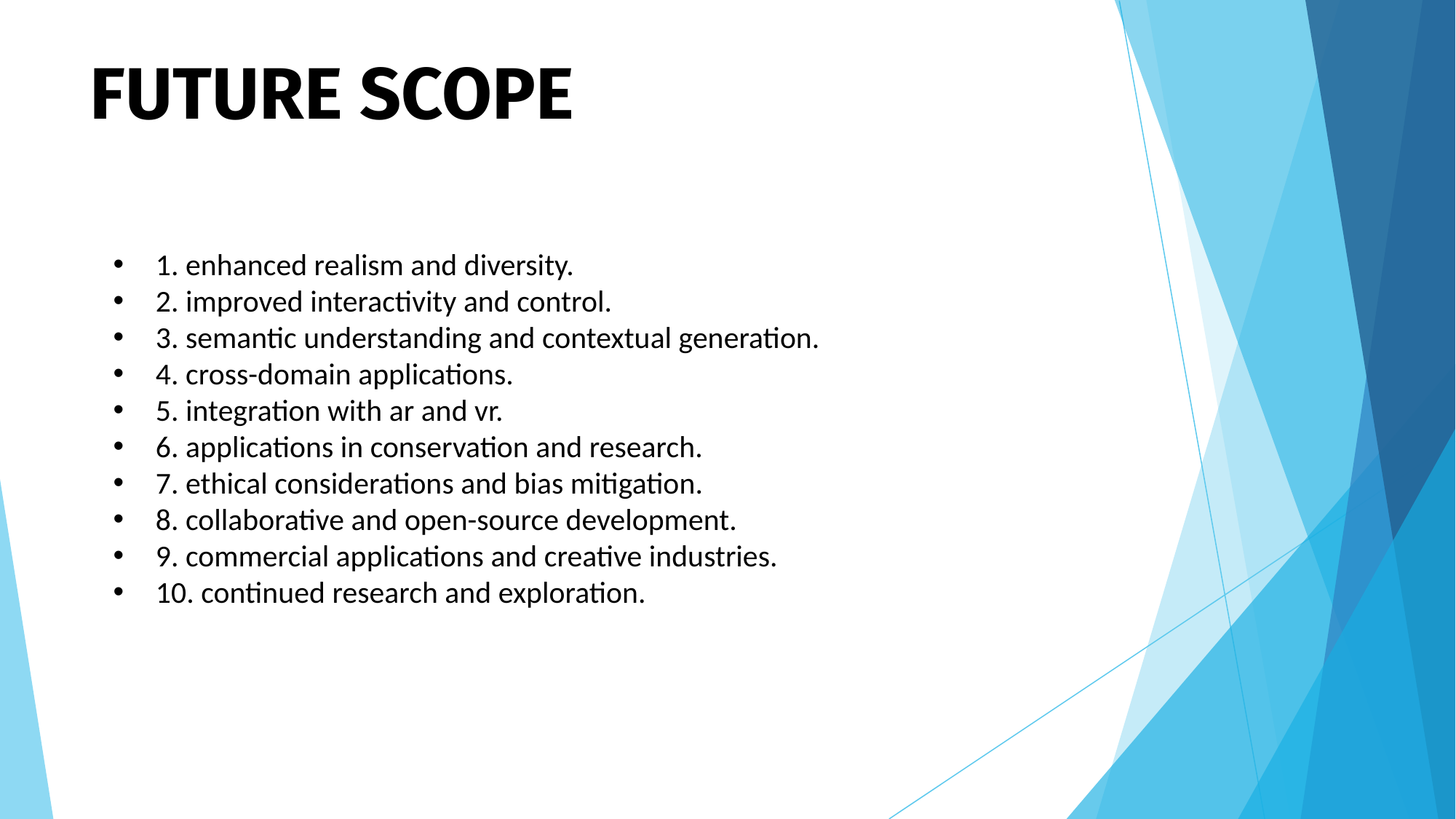

# FUTURE SCOPE

1. enhanced realism and diversity.
2. improved interactivity and control.
3. semantic understanding and contextual generation.
4. cross-domain applications.
5. integration with ar and vr.
6. applications in conservation and research.
7. ethical considerations and bias mitigation.
8. collaborative and open-source development.
9. commercial applications and creative industries.
10. continued research and exploration.